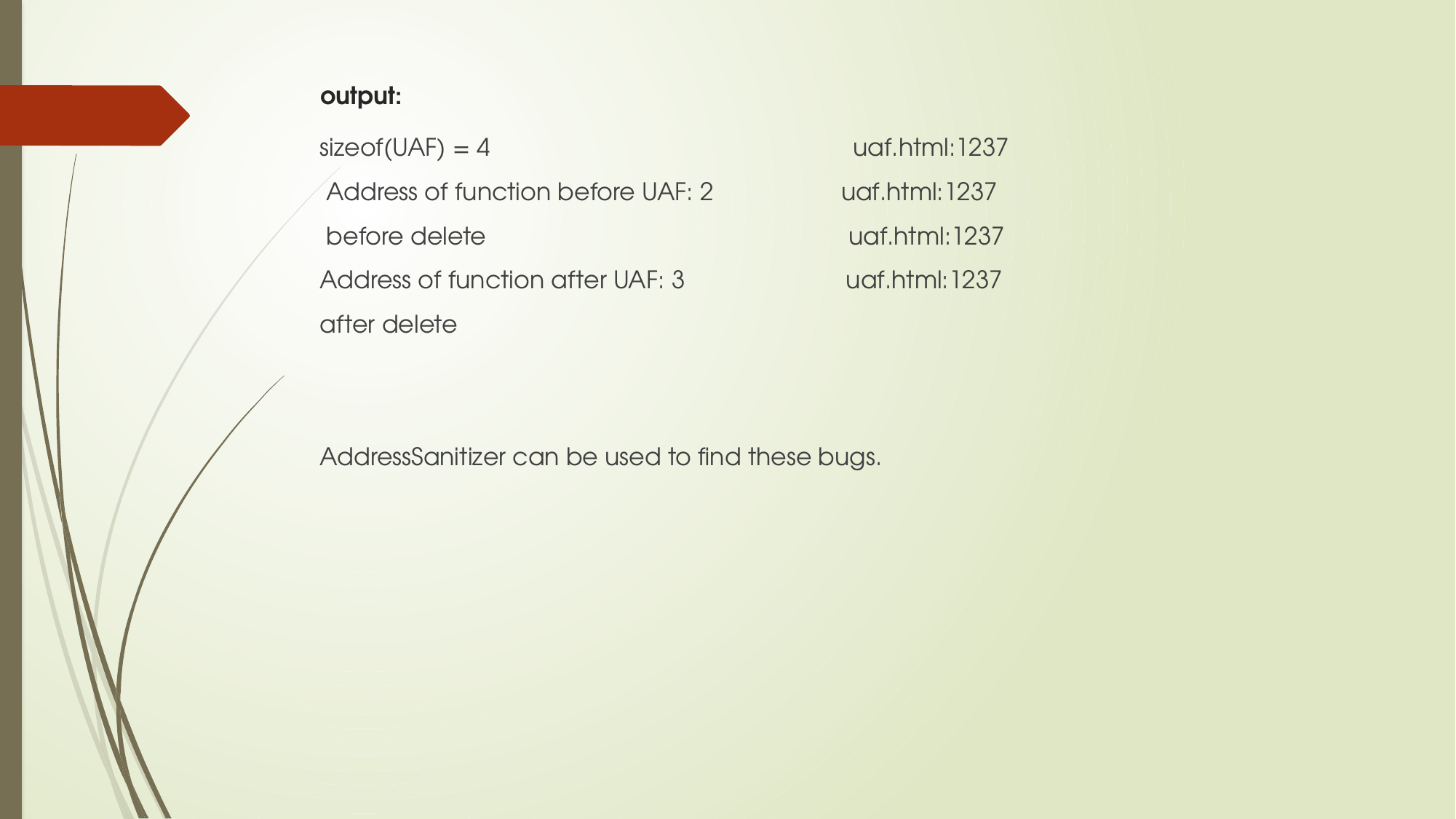

# output:
sizeof(UAF) = 4                                                      uaf.html:1237
 Address of function before UAF: 2                   uaf.html:1237
 before delete                                                      uaf.html:1237
Address of function after UAF: 3                        uaf.html:1237
after delete

AddressSanitizer can be used to find these bugs.